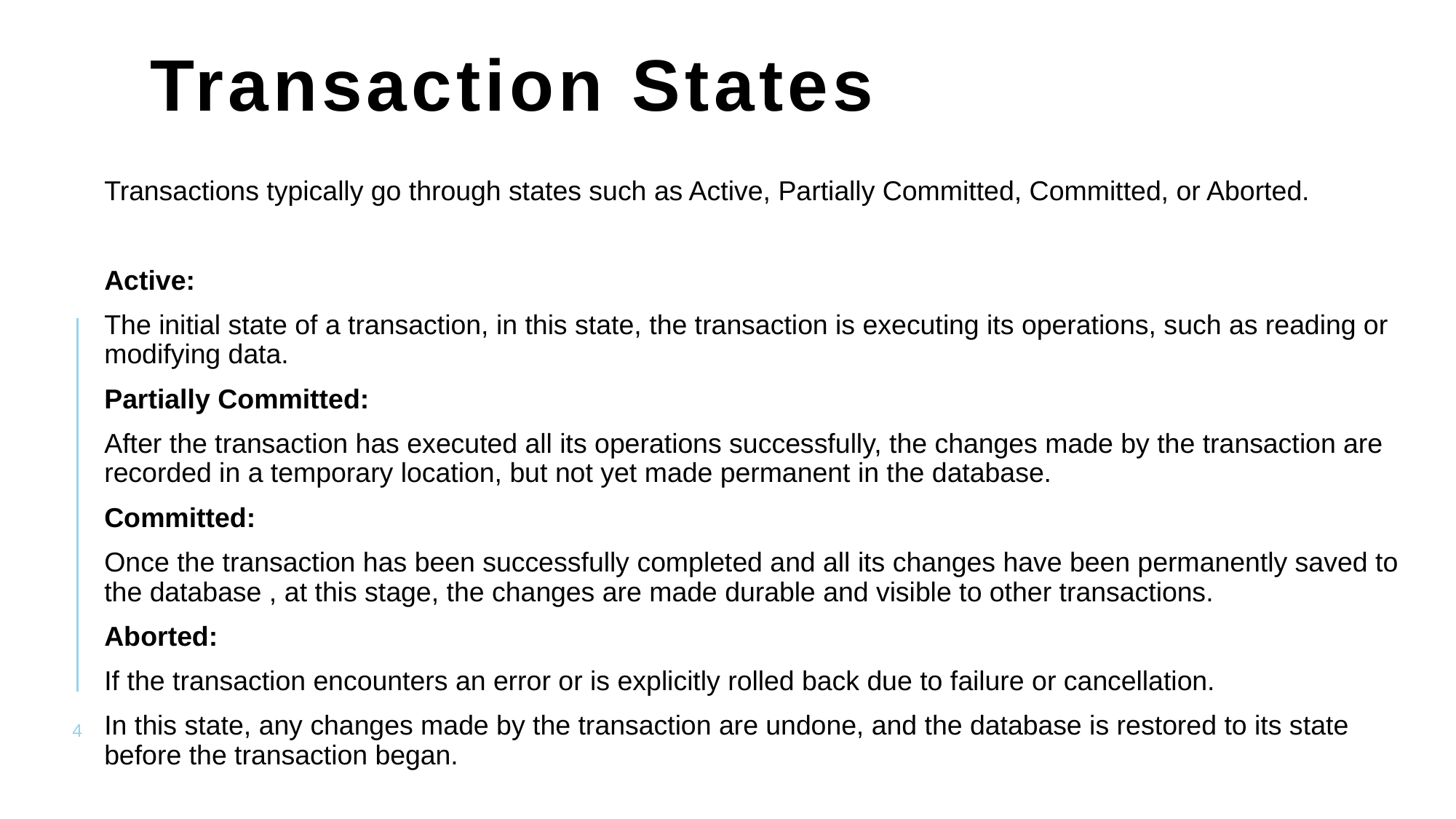

# Transaction States
Transactions typically go through states such as Active, Partially Committed, Committed, or Aborted.

Active:
The initial state of a transaction, in this state, the transaction is executing its operations, such as reading or modifying data.
Partially Committed:
After the transaction has executed all its operations successfully, the changes made by the transaction are recorded in a temporary location, but not yet made permanent in the database.
Committed:
Once the transaction has been successfully completed and all its changes have been permanently saved to the database , at this stage, the changes are made durable and visible to other transactions.
Aborted:
If the transaction encounters an error or is explicitly rolled back due to failure or cancellation.
In this state, any changes made by the transaction are undone, and the database is restored to its state before the transaction began.

4